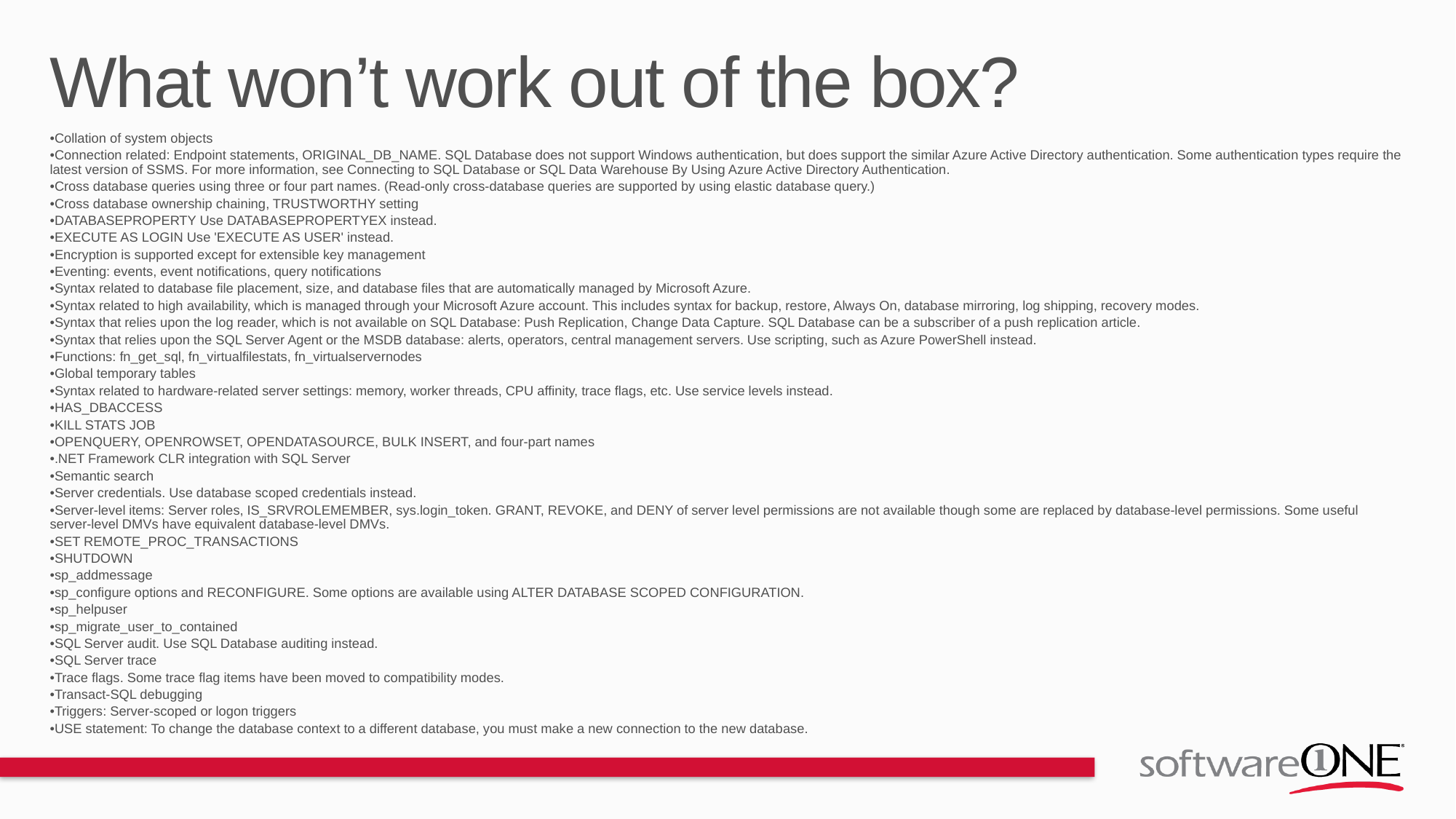

What won’t work out of the box?
•Collation of system objects
•Connection related: Endpoint statements, ORIGINAL_DB_NAME. SQL Database does not support Windows authentication, but does support the similar Azure Active Directory authentication. Some authentication types require the latest version of SSMS. For more information, see Connecting to SQL Database or SQL Data Warehouse By Using Azure Active Directory Authentication.
•Cross database queries using three or four part names. (Read-only cross-database queries are supported by using elastic database query.)
•Cross database ownership chaining, TRUSTWORTHY setting
•DATABASEPROPERTY Use DATABASEPROPERTYEX instead.
•EXECUTE AS LOGIN Use 'EXECUTE AS USER' instead.
•Encryption is supported except for extensible key management
•Eventing: events, event notifications, query notifications
•Syntax related to database file placement, size, and database files that are automatically managed by Microsoft Azure.
•Syntax related to high availability, which is managed through your Microsoft Azure account. This includes syntax for backup, restore, Always On, database mirroring, log shipping, recovery modes.
•Syntax that relies upon the log reader, which is not available on SQL Database: Push Replication, Change Data Capture. SQL Database can be a subscriber of a push replication article.
•Syntax that relies upon the SQL Server Agent or the MSDB database: alerts, operators, central management servers. Use scripting, such as Azure PowerShell instead.
•Functions: fn_get_sql, fn_virtualfilestats, fn_virtualservernodes
•Global temporary tables
•Syntax related to hardware-related server settings: memory, worker threads, CPU affinity, trace flags, etc. Use service levels instead.
•HAS_DBACCESS
•KILL STATS JOB
•OPENQUERY, OPENROWSET, OPENDATASOURCE, BULK INSERT, and four-part names
•.NET Framework CLR integration with SQL Server
•Semantic search
•Server credentials. Use database scoped credentials instead.
•Server-level items: Server roles, IS_SRVROLEMEMBER, sys.login_token. GRANT, REVOKE, and DENY of server level permissions are not available though some are replaced by database-level permissions. Some useful server-level DMVs have equivalent database-level DMVs.
•SET REMOTE_PROC_TRANSACTIONS
•SHUTDOWN
•sp_addmessage
•sp_configure options and RECONFIGURE. Some options are available using ALTER DATABASE SCOPED CONFIGURATION.
•sp_helpuser
•sp_migrate_user_to_contained
•SQL Server audit. Use SQL Database auditing instead.
•SQL Server trace
•Trace flags. Some trace flag items have been moved to compatibility modes.
•Transact-SQL debugging
•Triggers: Server-scoped or logon triggers
•USE statement: To change the database context to a different database, you must make a new connection to the new database.